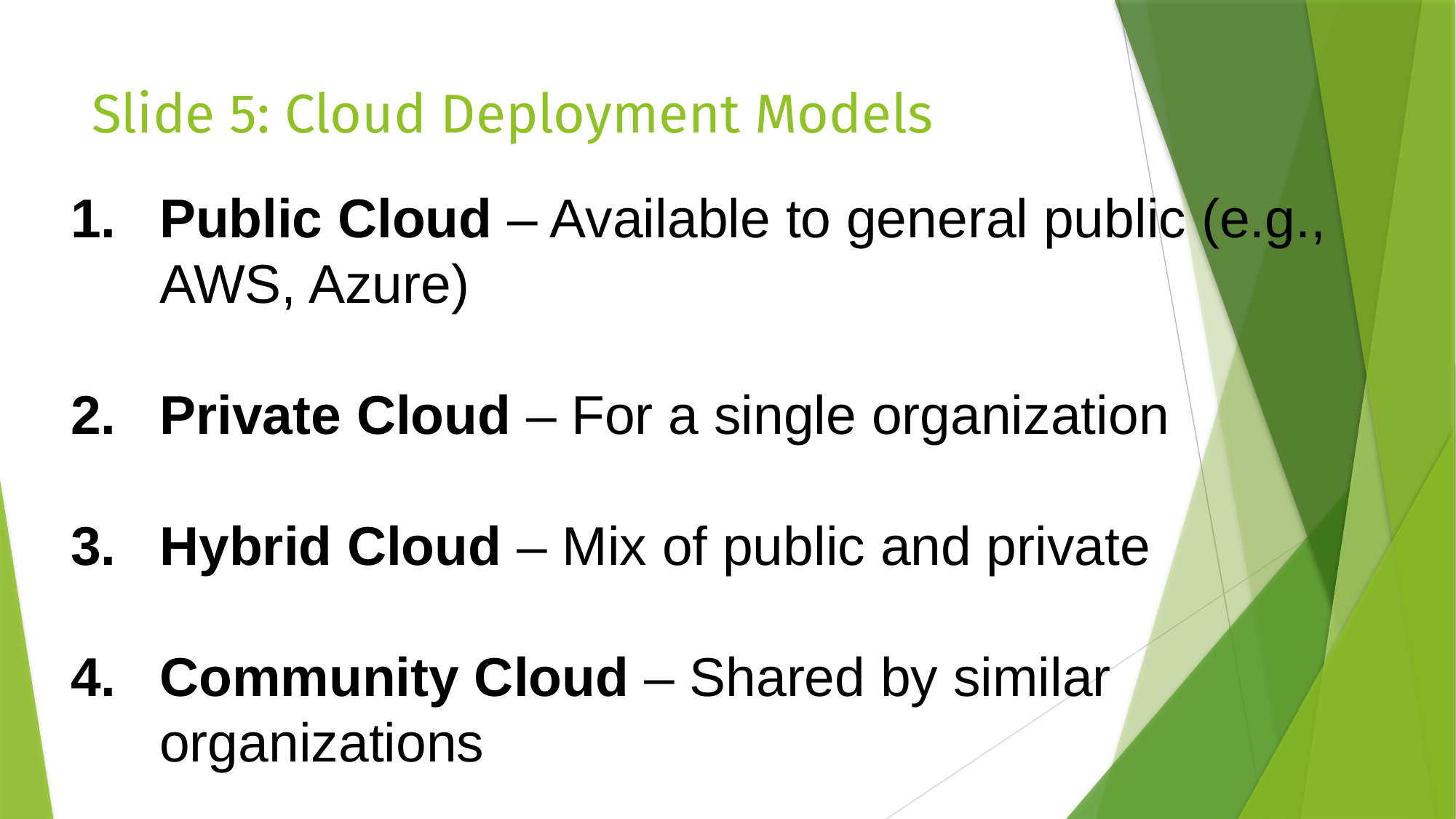

# Slide 5: Cloud Deployment Models
Public Cloud – Available to general public (e.g., AWS, Azure)

Private Cloud – For a single organization

Hybrid Cloud – Mix of public and private

Community Cloud – Shared by similar organizations